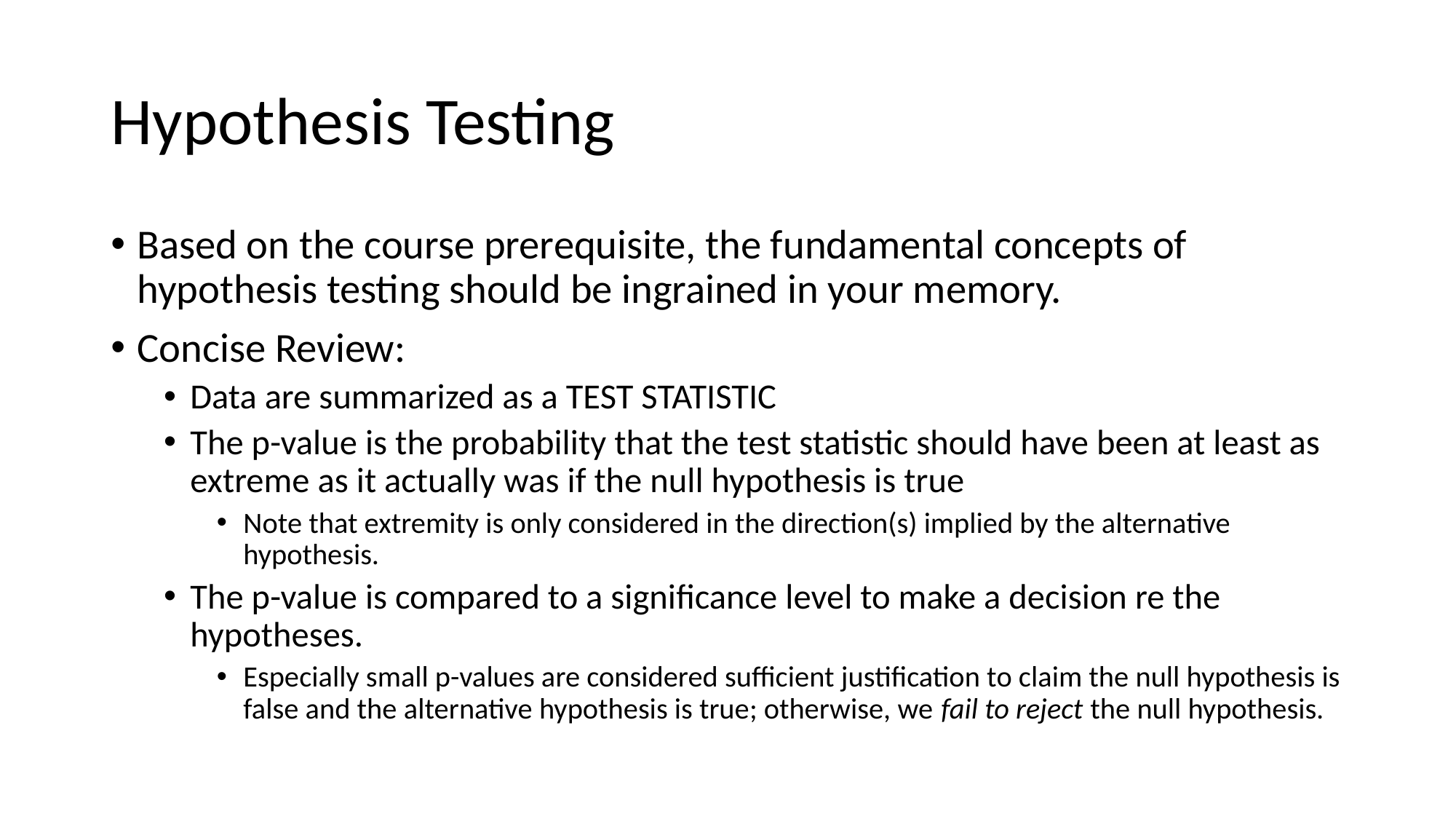

# Hypothesis Testing
Based on the course prerequisite, the fundamental concepts of hypothesis testing should be ingrained in your memory.
Concise Review:
Data are summarized as a TEST STATISTIC
The p-value is the probability that the test statistic should have been at least as extreme as it actually was if the null hypothesis is true
Note that extremity is only considered in the direction(s) implied by the alternative hypothesis.
The p-value is compared to a significance level to make a decision re the hypotheses.
Especially small p-values are considered sufficient justification to claim the null hypothesis is false and the alternative hypothesis is true; otherwise, we fail to reject the null hypothesis.